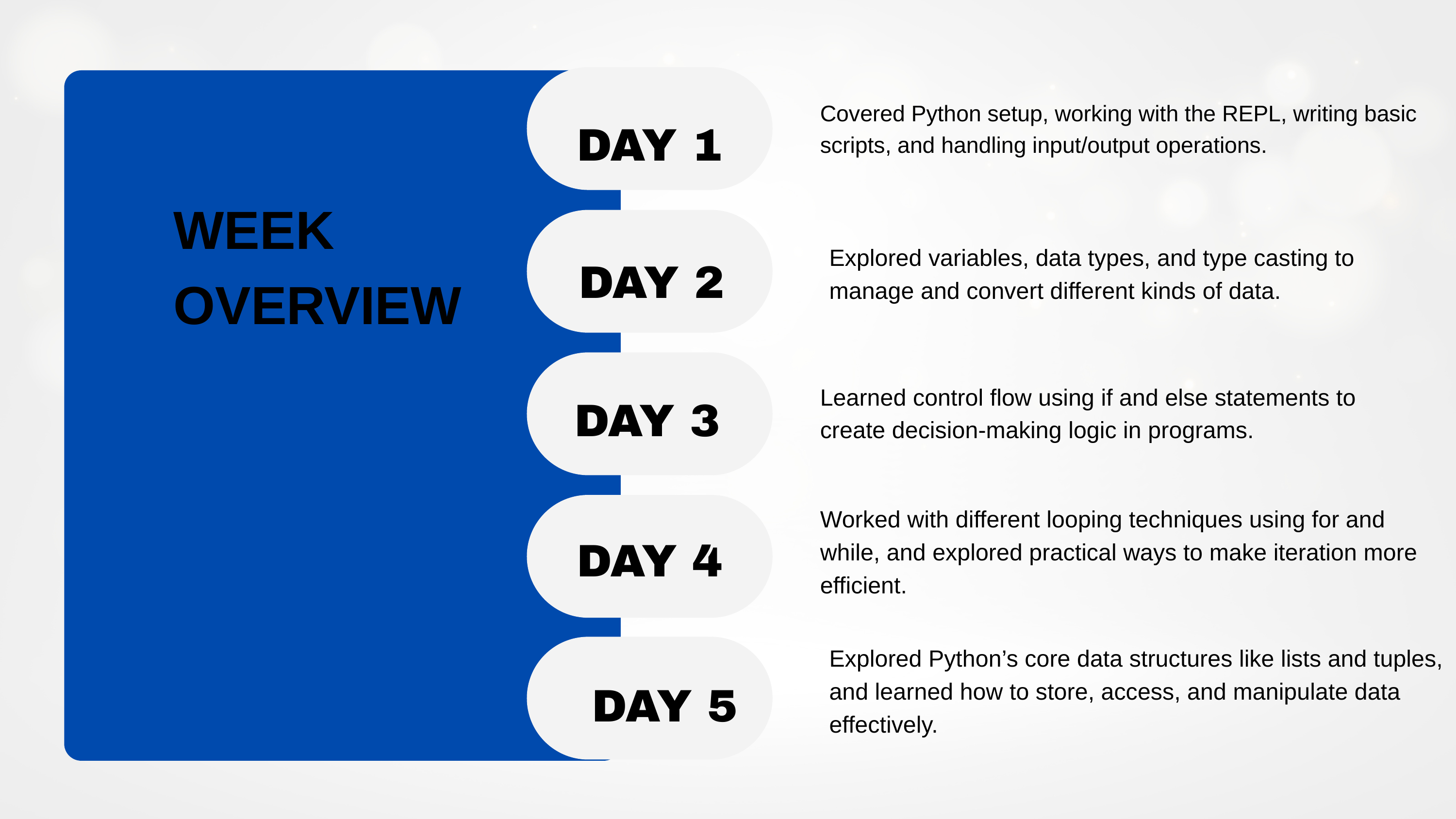

Covered Python setup, working with the REPL, writing basic scripts, and handling input/output operations.
DAY 1
WEEK OVERVIEW

Explored variables, data types, and type casting to manage and convert different kinds of data.
DAY 2

Learned control flow using if and else statements to create decision-making logic in programs.
DAY 3

Worked with different looping techniques using for and while, and explored practical ways to make iteration more efficient.
DAY 4

Explored Python’s core data structures like lists and tuples, and learned how to store, access, and manipulate data effectively.
DAY 5